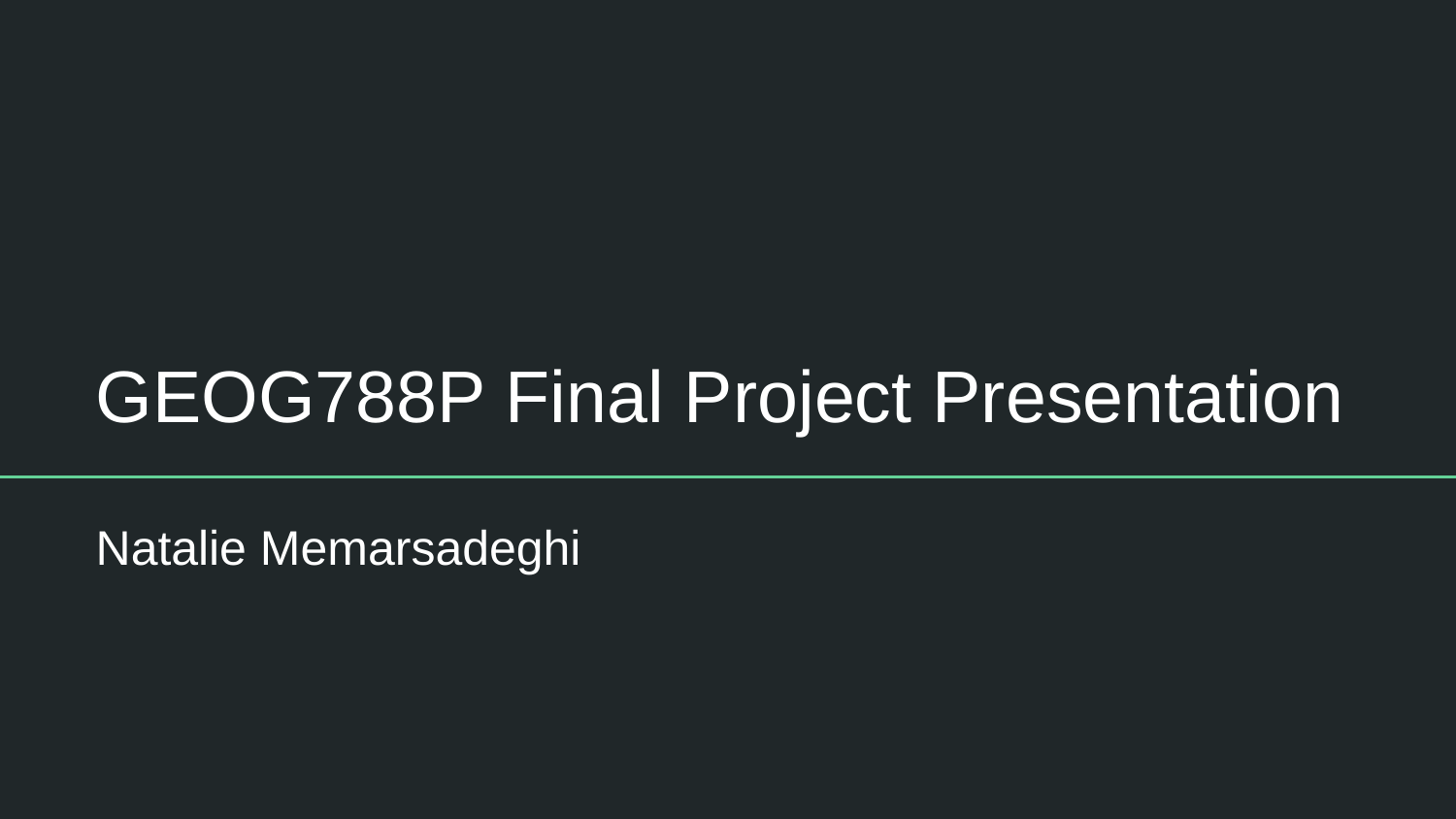

# GEOG788P Final Project Presentation
Natalie Memarsadeghi